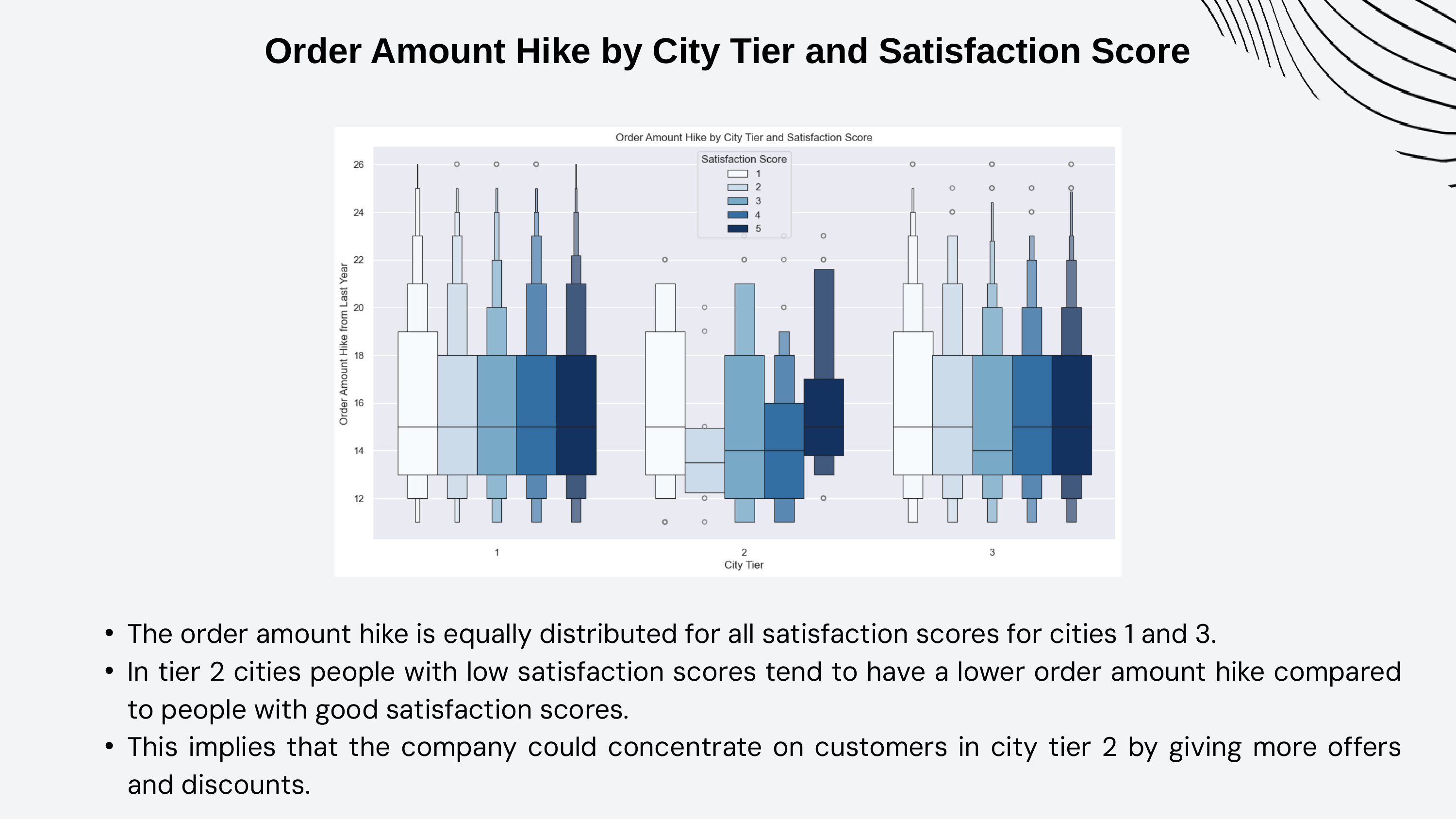

Order Amount Hike by City Tier and Satisfaction Score

The order amount hike is equally distributed for all satisfaction scores for cities 1 and 3.
In tier 2 cities people with low satisfaction scores tend to have a lower order amount hike compared to people with good satisfaction scores.
This implies that the company could concentrate on customers in city tier 2 by giving more offers and discounts.